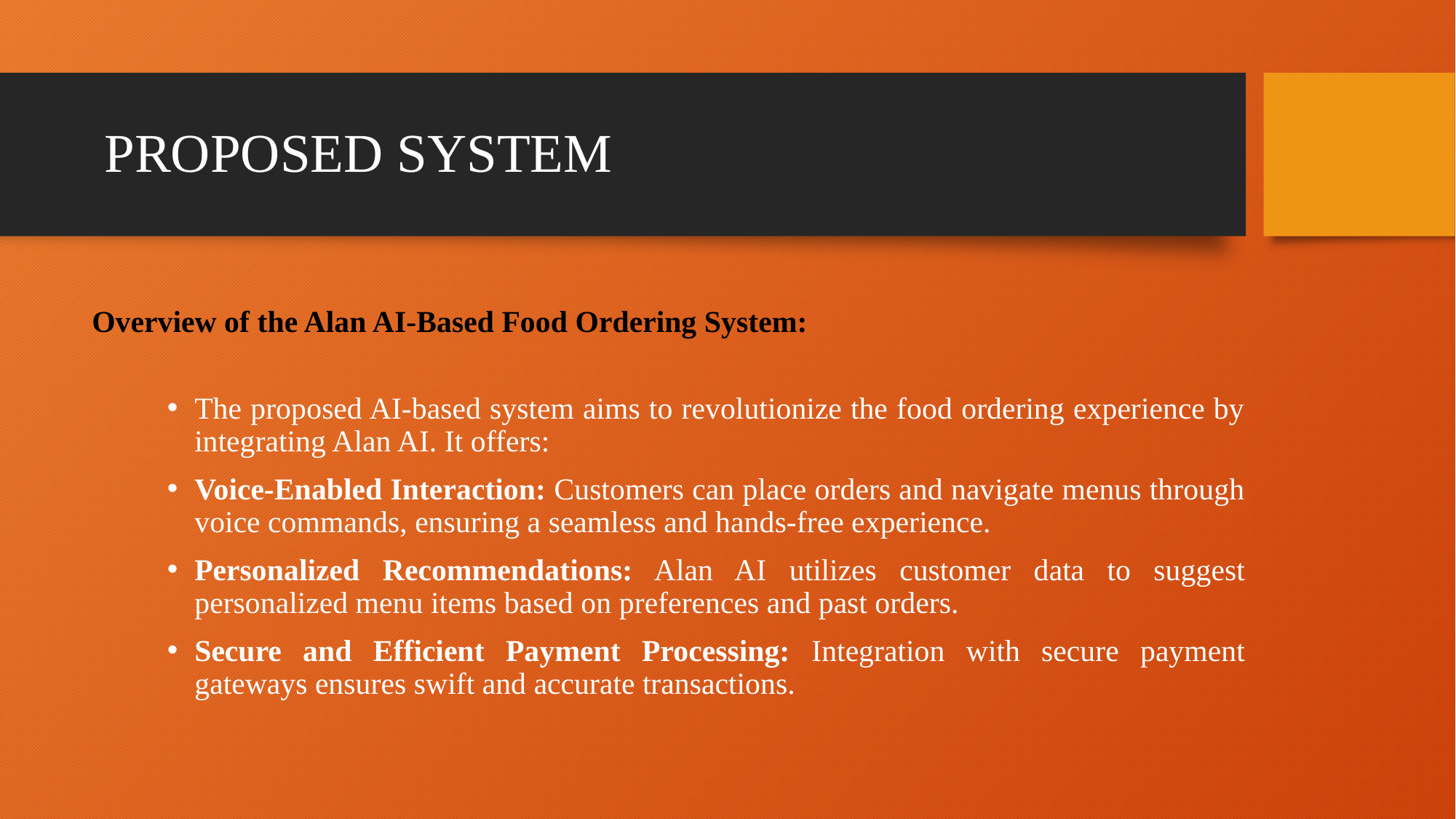

# PROPOSED SYSTEM
Overview of the Alan AI-Based Food Ordering System:

The proposed AI-based system aims to revolutionize the food ordering experience by integrating Alan AI. It offers:
Voice-Enabled Interaction: Customers can place orders and navigate menus through voice commands, ensuring a seamless and hands-free experience.
Personalized Recommendations: Alan AI utilizes customer data to suggest personalized menu items based on preferences and past orders.
Secure and Efficient Payment Processing: Integration with secure payment gateways ensures swift and accurate transactions.